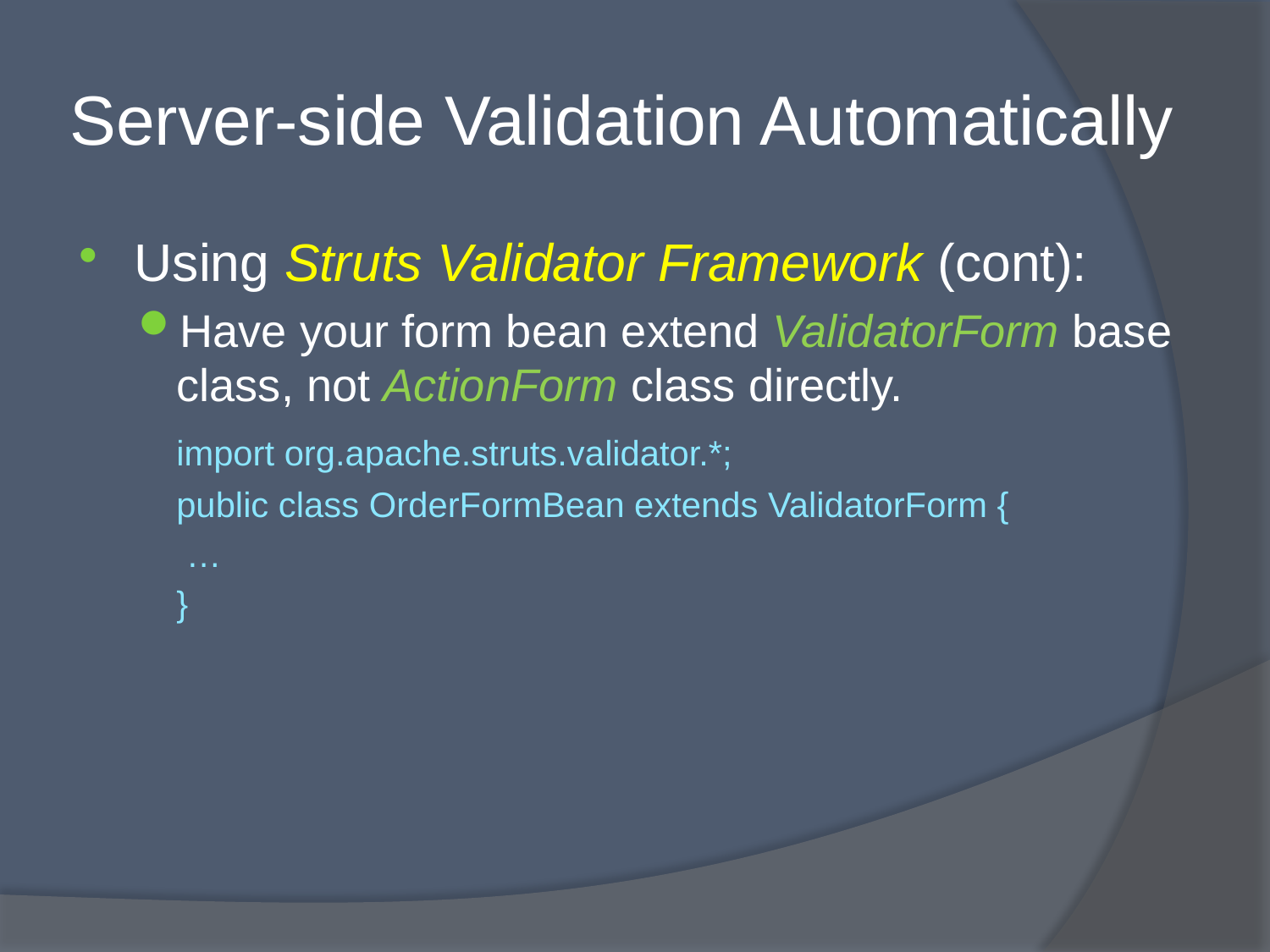

# Server-side Validation Automatically
Using Struts Validator Framework (cont):
Have your form bean extend ValidatorForm base class, not ActionForm class directly.
	import org.apache.struts.validator.*;
	public class OrderFormBean extends ValidatorForm {
	 …
	}